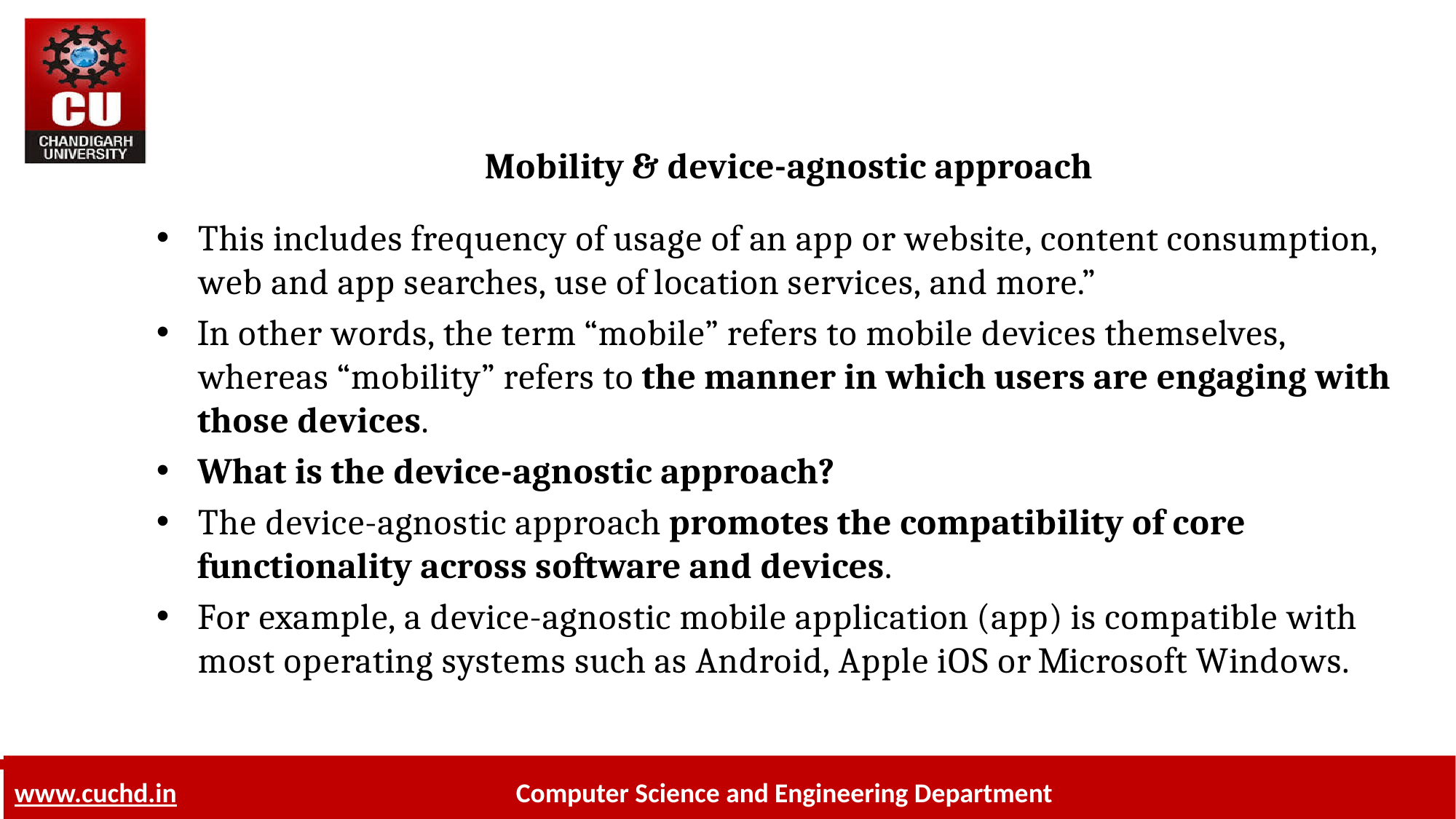

# Mobility & device-agnostic approach
This includes frequency of usage of an app or website, content consumption, web and app searches, use of location services, and more.”
In other words, the term “mobile” refers to mobile devices themselves, whereas “mobility” refers to the manner in which users are engaging with those devices.
What is the device-agnostic approach?
The device-agnostic approach promotes the compatibility of core functionality across software and devices.
For example, a device-agnostic mobile application (app) is compatible with most operating systems such as Android, Apple iOS or Microsoft Windows.